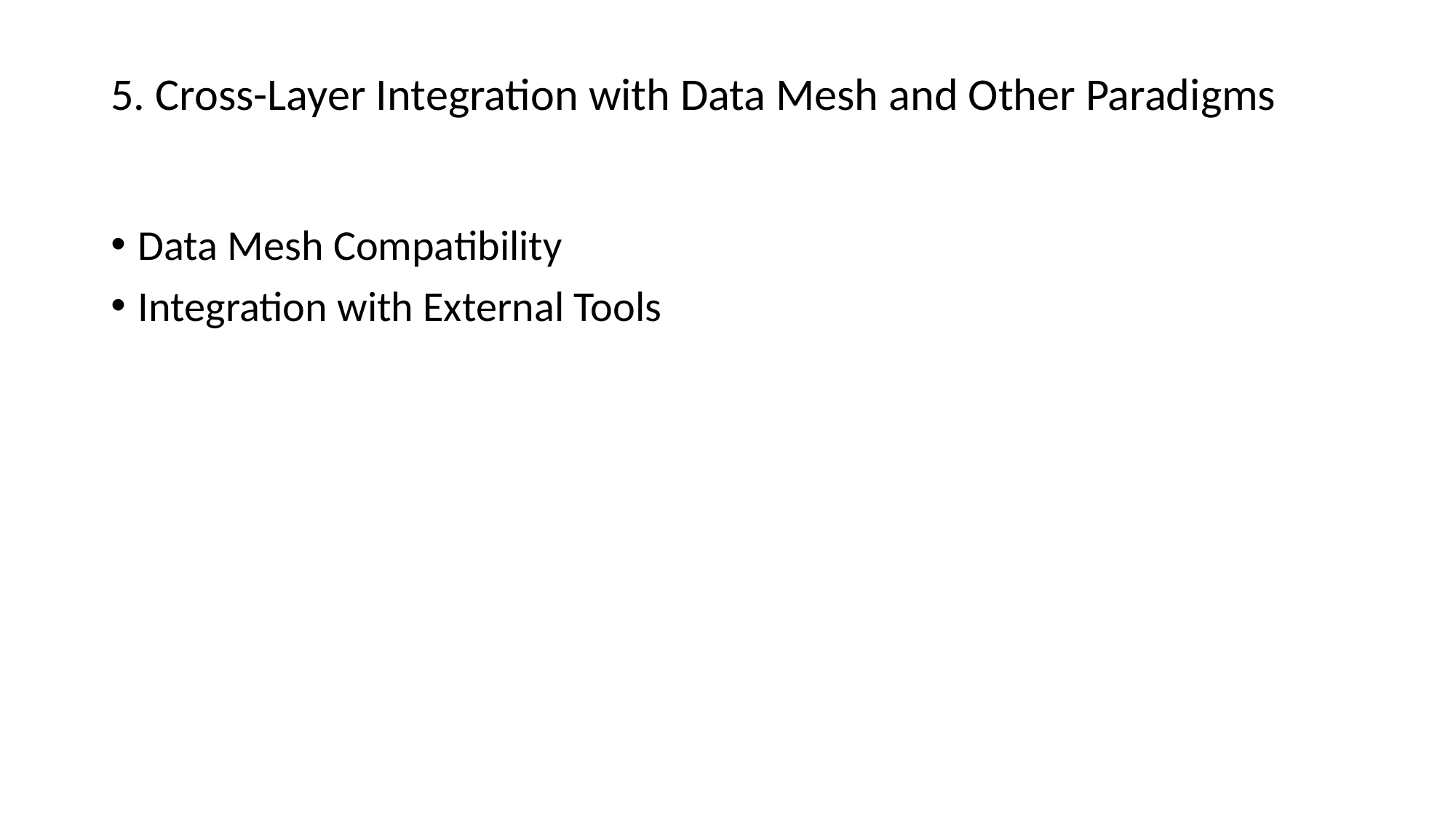

# 5. Cross-Layer Integration with Data Mesh and Other Paradigms
Data Mesh Compatibility
Integration with External Tools